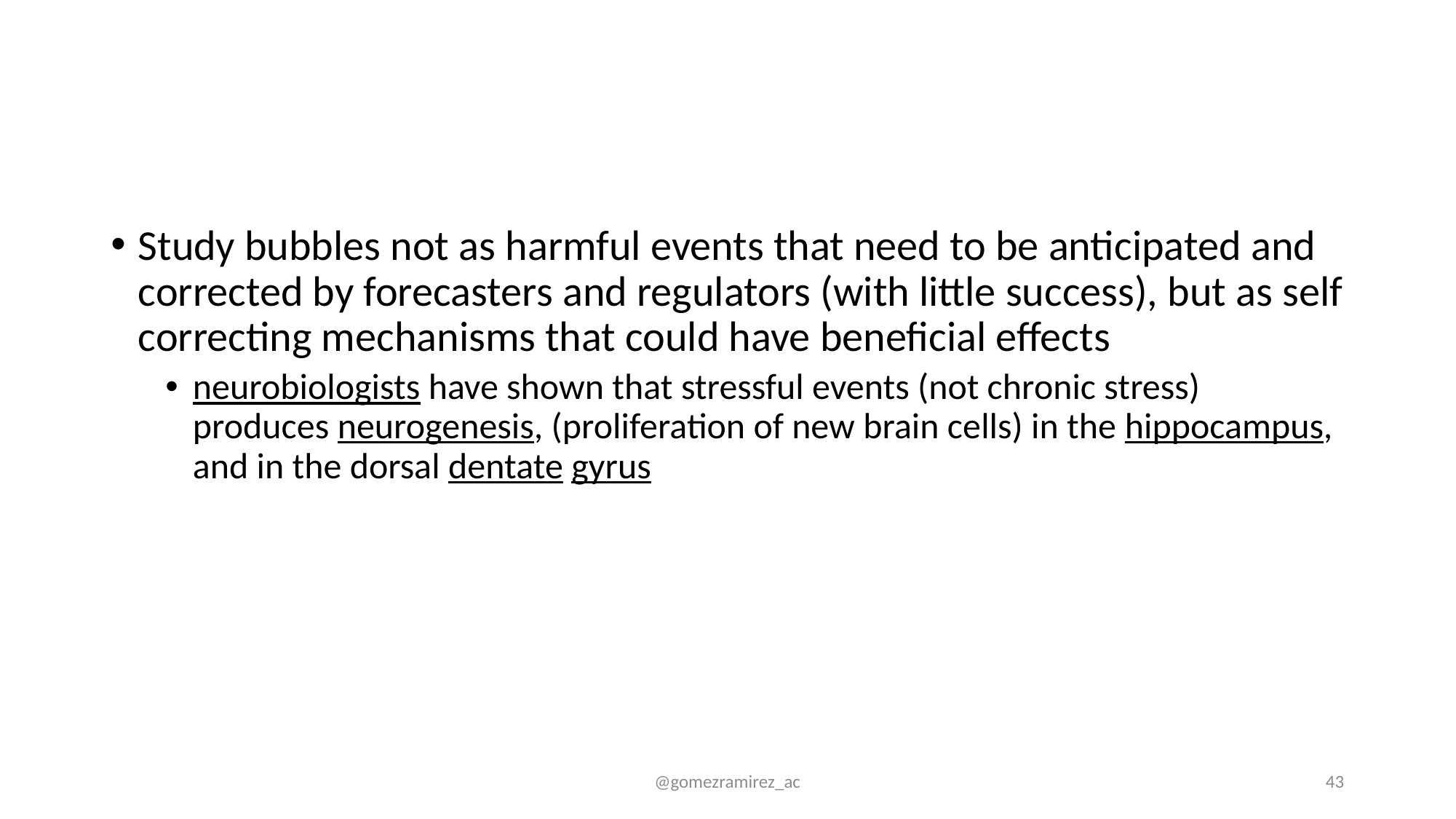

#
Study bubbles not as harmful events that need to be anticipated and corrected by forecasters and regulators (with little success), but as self correcting mechanisms that could have beneficial effects
neurobiologists have shown that stressful events (not chronic stress) produces neurogenesis, (proliferation of new brain cells) in the hippocampus, and in the dorsal dentate gyrus
@gomezramirez_ac
43